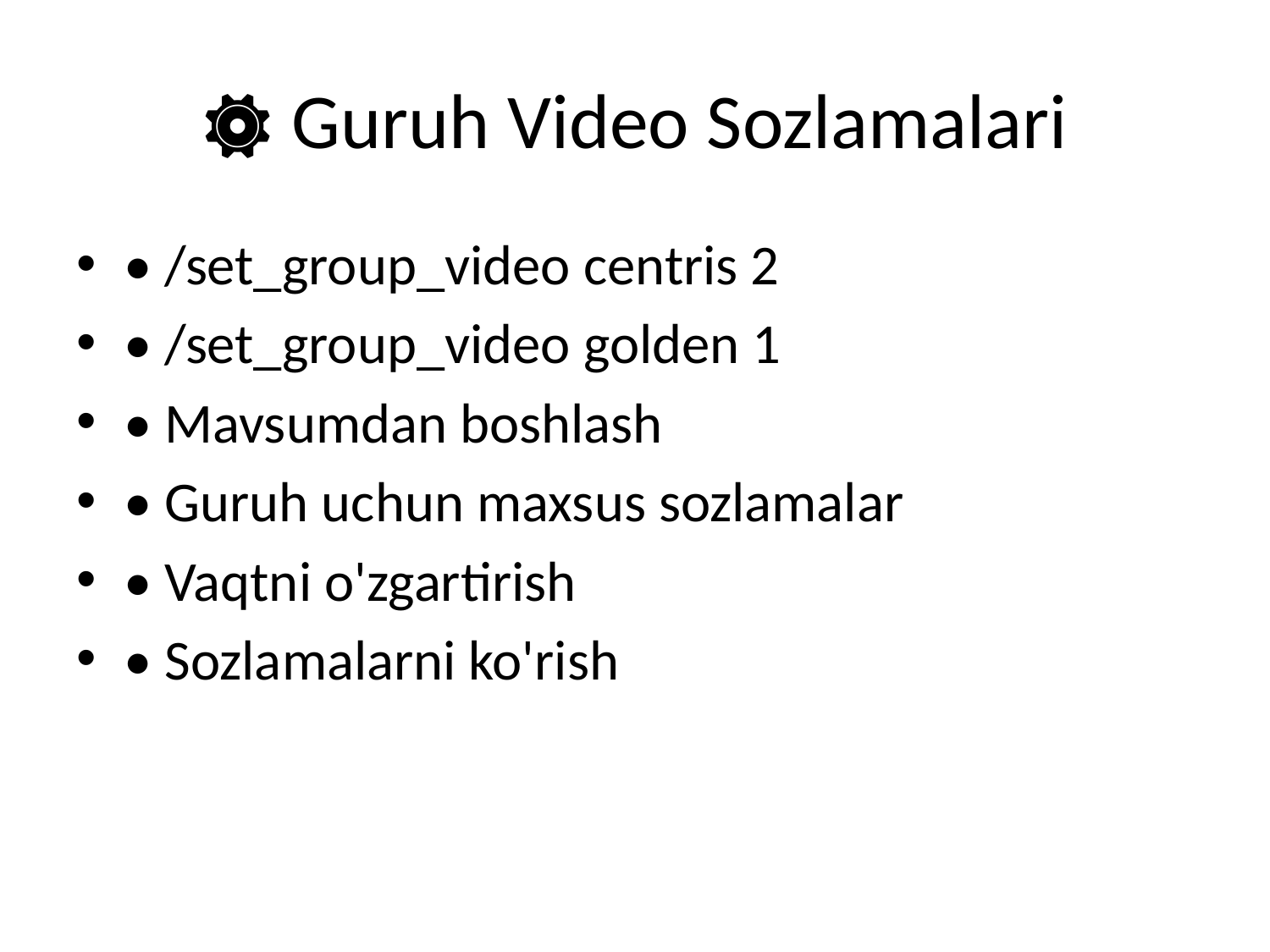

# ⚙️ Guruh Video Sozlamalari
• /set_group_video centris 2
• /set_group_video golden 1
• Mavsumdan boshlash
• Guruh uchun maxsus sozlamalar
• Vaqtni o'zgartirish
• Sozlamalarni ko'rish